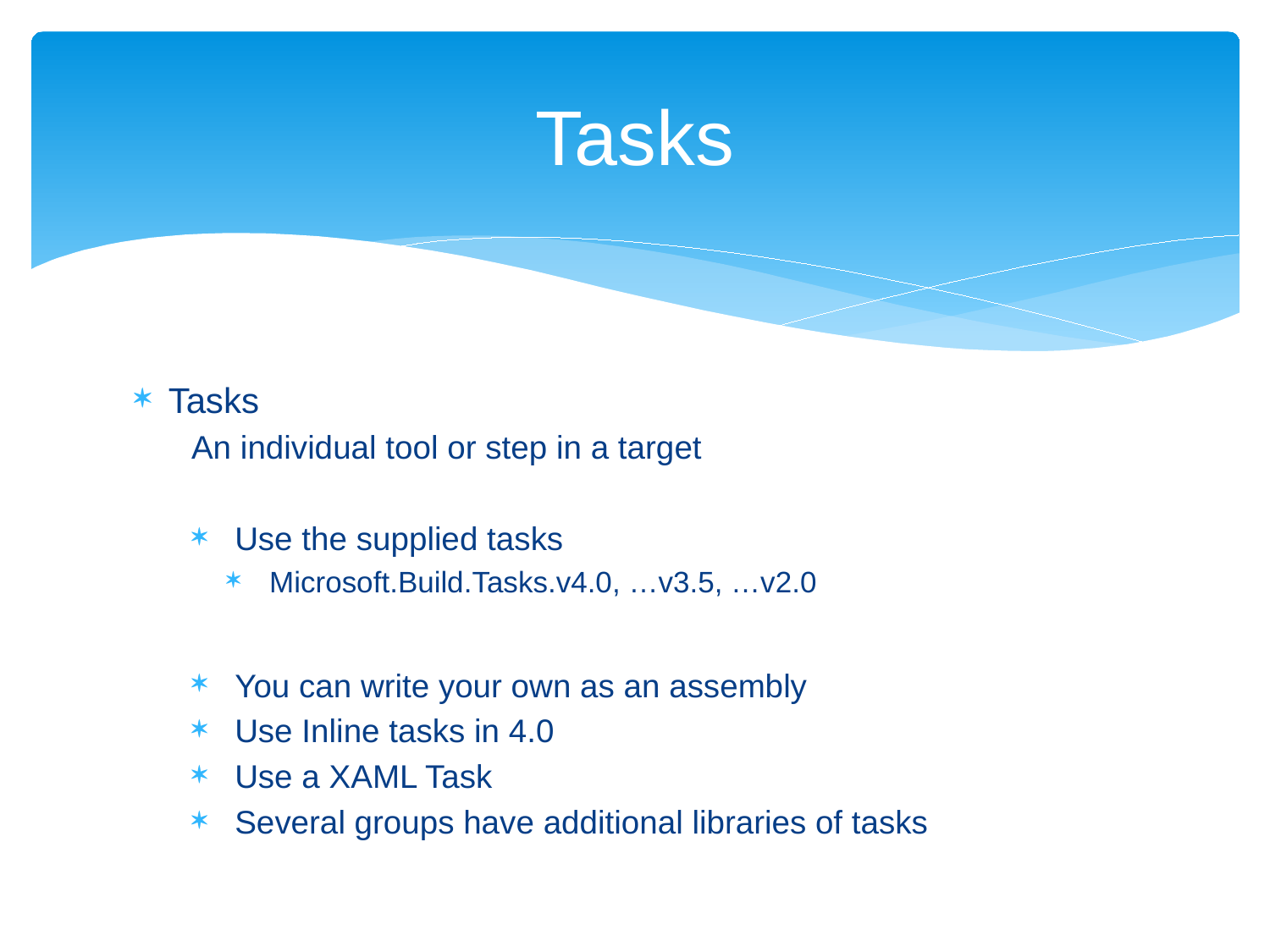

# Tasks
Tasks
An individual tool or step in a target

Use the supplied tasks
Microsoft.Build.Tasks.v4.0, …v3.5, …v2.0

You can write your own as an assembly
Use Inline tasks in 4.0
Use a XAML Task
Several groups have additional libraries of tasks